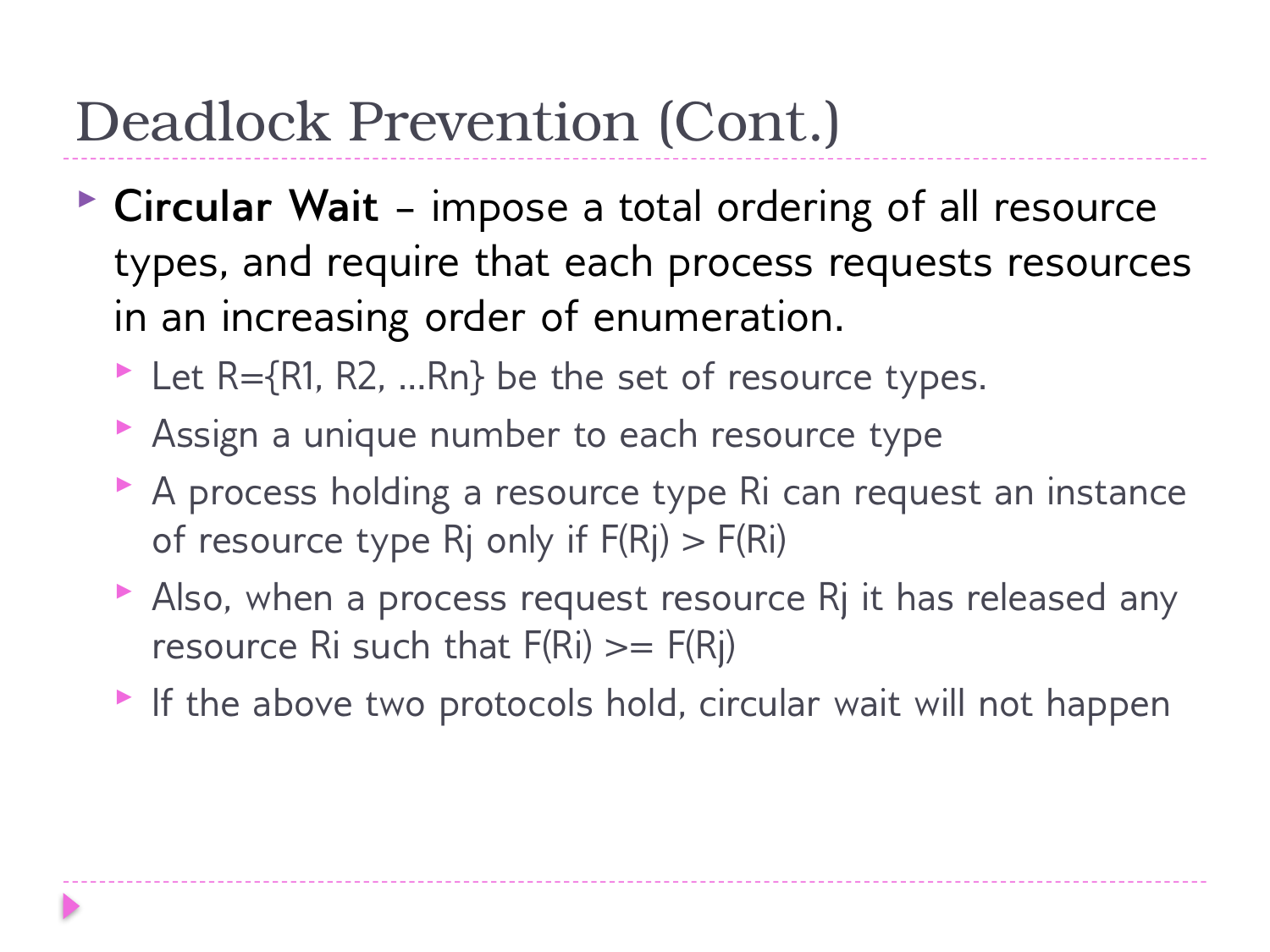

# Deadlock Prevention (Cont.)
Circular Wait – impose a total ordering of all resource types, and require that each process requests resources in an increasing order of enumeration.
Let R={R1, R2, …Rn} be the set of resource types.
Assign a unique number to each resource type
A process holding a resource type Ri can request an instance of resource type Rj only if F(Rj) > F(Ri)
Also, when a process request resource Rj it has released any resource Ri such that F(Ri) >= F(Rj)
If the above two protocols hold, circular wait will not happen